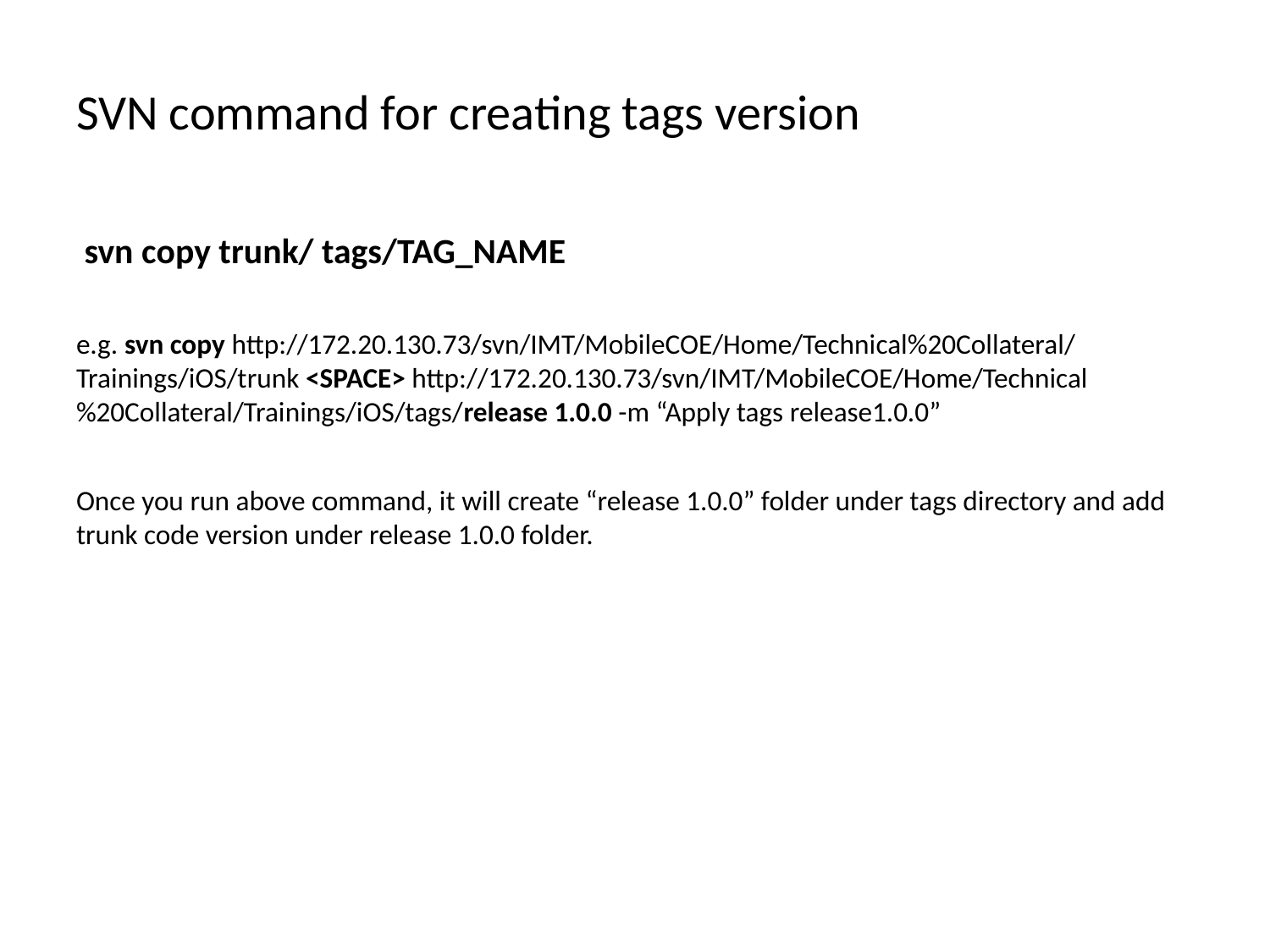

# SVN command for creating tags version
 svn copy trunk/ tags/TAG_NAME

e.g. svn copy http://172.20.130.73/svn/IMT/MobileCOE/Home/Technical%20Collateral/Trainings/iOS/trunk <SPACE> http://172.20.130.73/svn/IMT/MobileCOE/Home/Technical%20Collateral/Trainings/iOS/tags/release 1.0.0 -m “Apply tags release1.0.0”

Once you run above command, it will create “release 1.0.0” folder under tags directory and add trunk code version under release 1.0.0 folder.